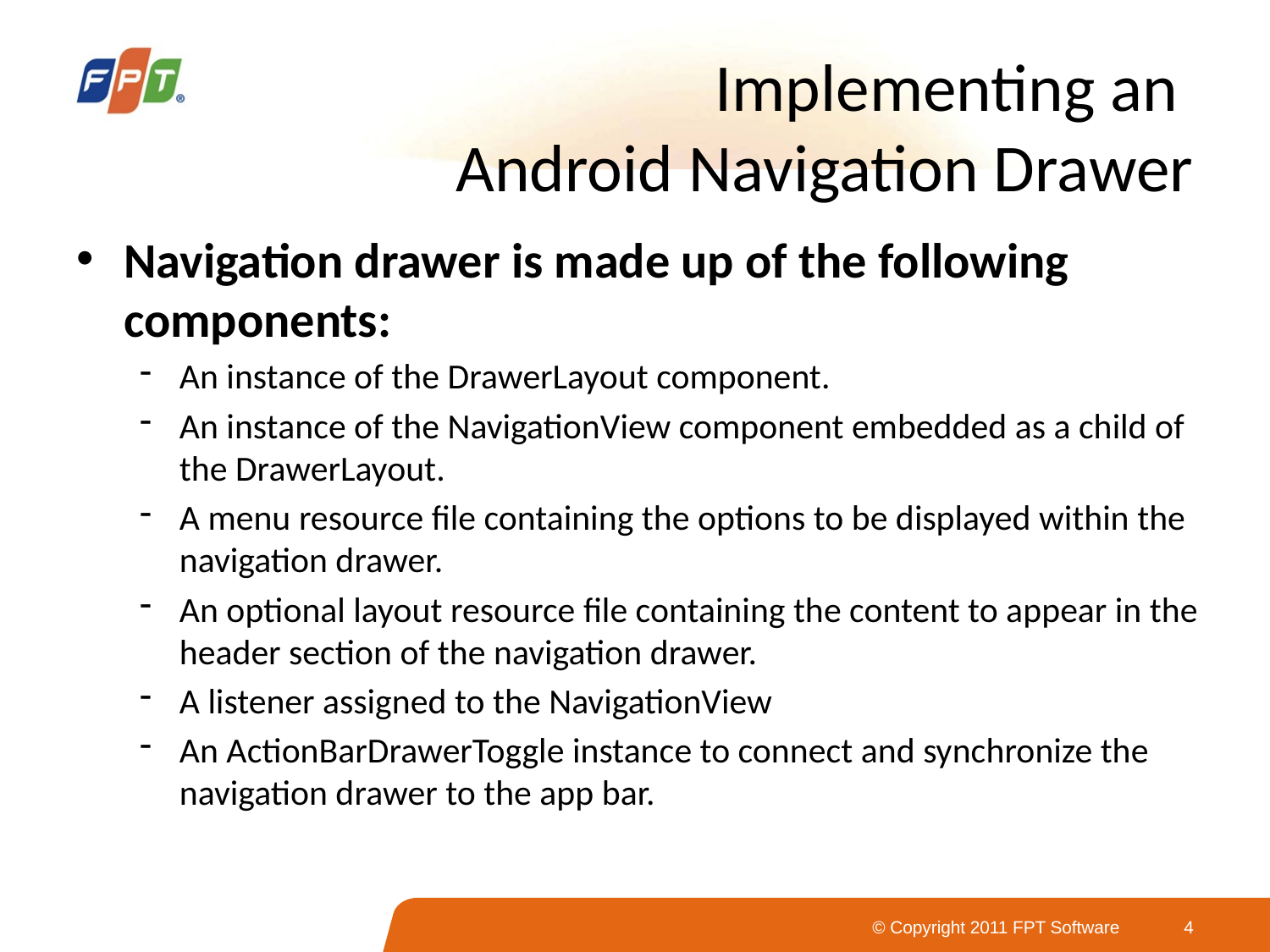

# Implementing an Android Navigation Drawer
Navigation drawer is made up of the following components:
An instance of the DrawerLayout component.
An instance of the NavigationView component embedded as a child of the DrawerLayout.
A menu resource file containing the options to be displayed within the navigation drawer.
An optional layout resource file containing the content to appear in the header section of the navigation drawer.
A listener assigned to the NavigationView
An ActionBarDrawerToggle instance to connect and synchronize the navigation drawer to the app bar.